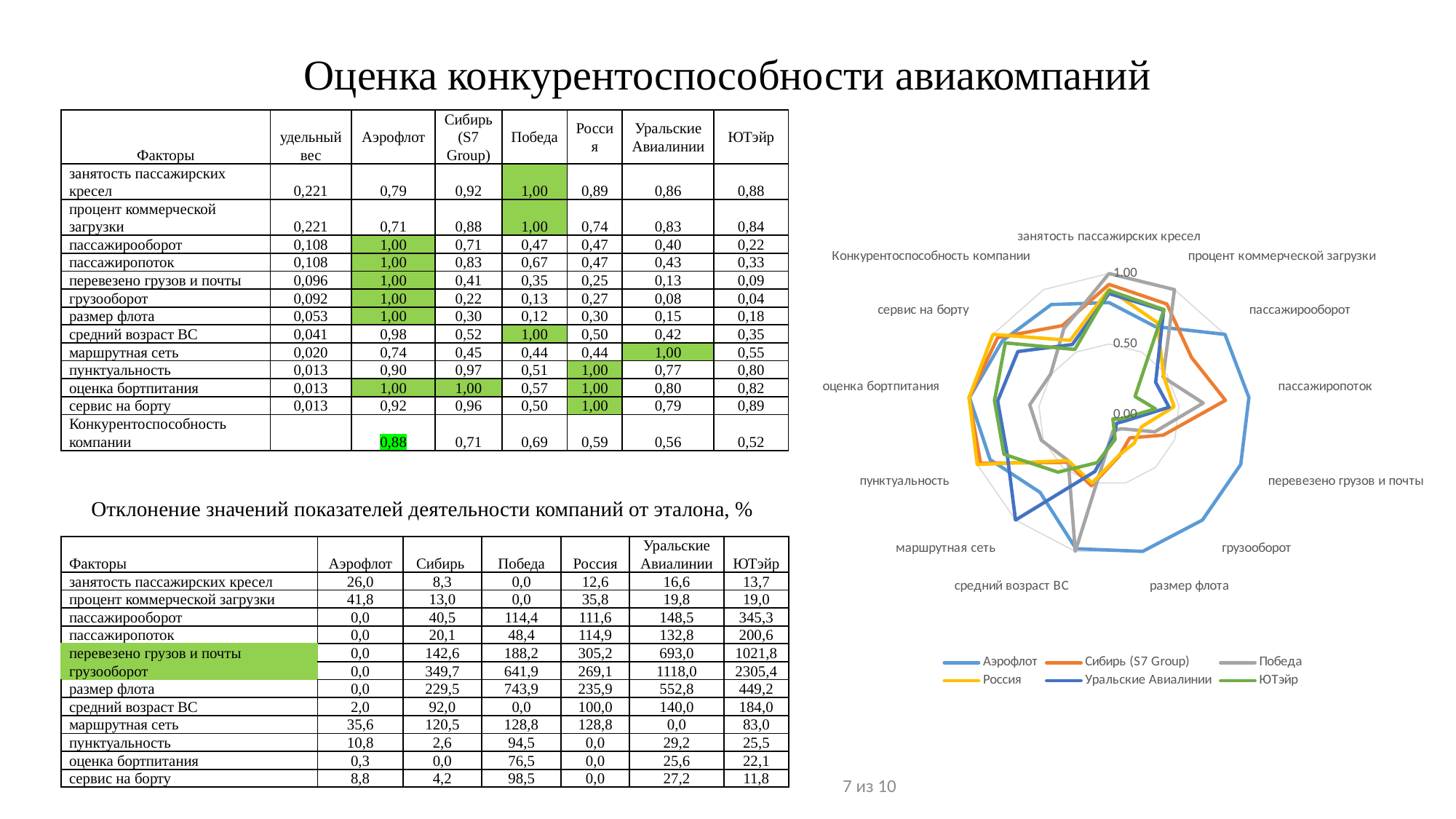

# Оценка конкурентоспособности авиакомпаний
| Факторы | удельный вес | Аэрофлот | Сибирь (S7 Group) | Победа | Россия | Уральские Авиалинии | ЮТэйр |
| --- | --- | --- | --- | --- | --- | --- | --- |
| занятость пассажирских кресел | 0,221 | 0,79 | 0,92 | 1,00 | 0,89 | 0,86 | 0,88 |
| процент коммерческой загрузки | 0,221 | 0,71 | 0,88 | 1,00 | 0,74 | 0,83 | 0,84 |
| пассажирооборот | 0,108 | 1,00 | 0,71 | 0,47 | 0,47 | 0,40 | 0,22 |
| пассажиропоток | 0,108 | 1,00 | 0,83 | 0,67 | 0,47 | 0,43 | 0,33 |
| перевезено грузов и почты | 0,096 | 1,00 | 0,41 | 0,35 | 0,25 | 0,13 | 0,09 |
| грузооборот | 0,092 | 1,00 | 0,22 | 0,13 | 0,27 | 0,08 | 0,04 |
| размер флота | 0,053 | 1,00 | 0,30 | 0,12 | 0,30 | 0,15 | 0,18 |
| средний возраст ВС | 0,041 | 0,98 | 0,52 | 1,00 | 0,50 | 0,42 | 0,35 |
| маршрутная сеть | 0,020 | 0,74 | 0,45 | 0,44 | 0,44 | 1,00 | 0,55 |
| пунктуальность | 0,013 | 0,90 | 0,97 | 0,51 | 1,00 | 0,77 | 0,80 |
| оценка бортпитания | 0,013 | 1,00 | 1,00 | 0,57 | 1,00 | 0,80 | 0,82 |
| сервис на борту | 0,013 | 0,92 | 0,96 | 0,50 | 1,00 | 0,79 | 0,89 |
| Конкурентоспособность компании |  | 0,88 | 0,71 | 0,69 | 0,59 | 0,56 | 0,52 |

### Chart

| Category | Аэрофлот | Сибирь (S7 Group) | Победа | Россия | Уральские Авиалинии | ЮТэйр |
|---|---|---|---|---|---|---|
| занятость пассажирских кресел | 0.7938034188034189 | 0.9230769230769232 | 1.0 | 0.8878205128205128 | 0.857905982905983 | 0.8792735042735043 |
| процент коммерческой загрузки | 0.7051282051282052 | 0.8846153846153847 | 1.0 | 0.7365967365967366 | 0.8344988344988344 | 0.8403263403263402 |
| пассажирооборот | 1.0 | 0.7118986548794985 | 0.4664167151345074 | 0.47250381769281474 | 0.40243802482024854 | 0.22458725581683375 |
| пассажиропоток | 1.0 | 0.83261474612396 | 0.6739511105435153 | 0.4652313133277596 | 0.4295973102183825 | 0.33265039726389756 |
| перевезено грузов и почты | 1.0 | 0.4121571233910273 | 0.34703869312491414 | 0.2468105805923896 | 0.12610041780566236 | 0.08914348450307025 |
| грузооборот | 1.0 | 0.2223633702684976 | 0.1347961284484835 | 0.2709112724513924 | 0.08209968245978135 | 0.04157359753178662 |
| размер флота | 1.0 | 0.30346820809248554 | 0.11849710982658959 | 0.2976878612716763 | 0.1531791907514451 | 0.18208092485549132 |
| средний возраст ВС | 0.9803921568627452 | 0.5208333333333334 | 1.0 | 0.5 | 0.41666666666666663 | 0.35211267605633806 |
| маршрутная сеть | 0.7377049180327869 | 0.453551912568306 | 0.4371584699453552 | 0.4371584699453552 | 1.0 | 0.546448087431694 |
| пунктуальность | 0.9023136246786632 | 0.974293059125964 | 0.5141388174807198 | 1.0 | 0.7737789203084832 | 0.7969151670951157 |
| оценка бортпитания | 0.9971671388101984 | 1.0 | 0.56657223796034 | 1.0 | 0.7960339943342777 | 0.8186968838526913 |
| сервис на борту | 0.9193954659949621 | 0.9596977329974811 | 0.5037783375314862 | 1.0 | 0.7858942065491183 | 0.8942065491183878 |
| Конкурентоспособность компании | 0.8805927869404259 | 0.7117774811327302 | 0.6883590093586128 | 0.5939348521937033 | 0.5604455202659201 | 0.5212881354263352 |
Отклонение значений показателей деятельности компаний от эталона, %
| Факторы | Аэрофлот | Сибирь | Победа | Россия | Уральские Авиалинии | ЮТэйр |
| --- | --- | --- | --- | --- | --- | --- |
| занятость пассажирских кресел | 26,0 | 8,3 | 0,0 | 12,6 | 16,6 | 13,7 |
| процент коммерческой загрузки | 41,8 | 13,0 | 0,0 | 35,8 | 19,8 | 19,0 |
| пассажирооборот | 0,0 | 40,5 | 114,4 | 111,6 | 148,5 | 345,3 |
| пассажиропоток | 0,0 | 20,1 | 48,4 | 114,9 | 132,8 | 200,6 |
| перевезено грузов и почты | 0,0 | 142,6 | 188,2 | 305,2 | 693,0 | 1021,8 |
| грузооборот | 0,0 | 349,7 | 641,9 | 269,1 | 1118,0 | 2305,4 |
| размер флота | 0,0 | 229,5 | 743,9 | 235,9 | 552,8 | 449,2 |
| средний возраст ВС | 2,0 | 92,0 | 0,0 | 100,0 | 140,0 | 184,0 |
| маршрутная сеть | 35,6 | 120,5 | 128,8 | 128,8 | 0,0 | 83,0 |
| пунктуальность | 10,8 | 2,6 | 94,5 | 0,0 | 29,2 | 25,5 |
| оценка бортпитания | 0,3 | 0,0 | 76,5 | 0,0 | 25,6 | 22,1 |
| сервис на борту | 8,8 | 4,2 | 98,5 | 0,0 | 27,2 | 11,8 |
7 из 10